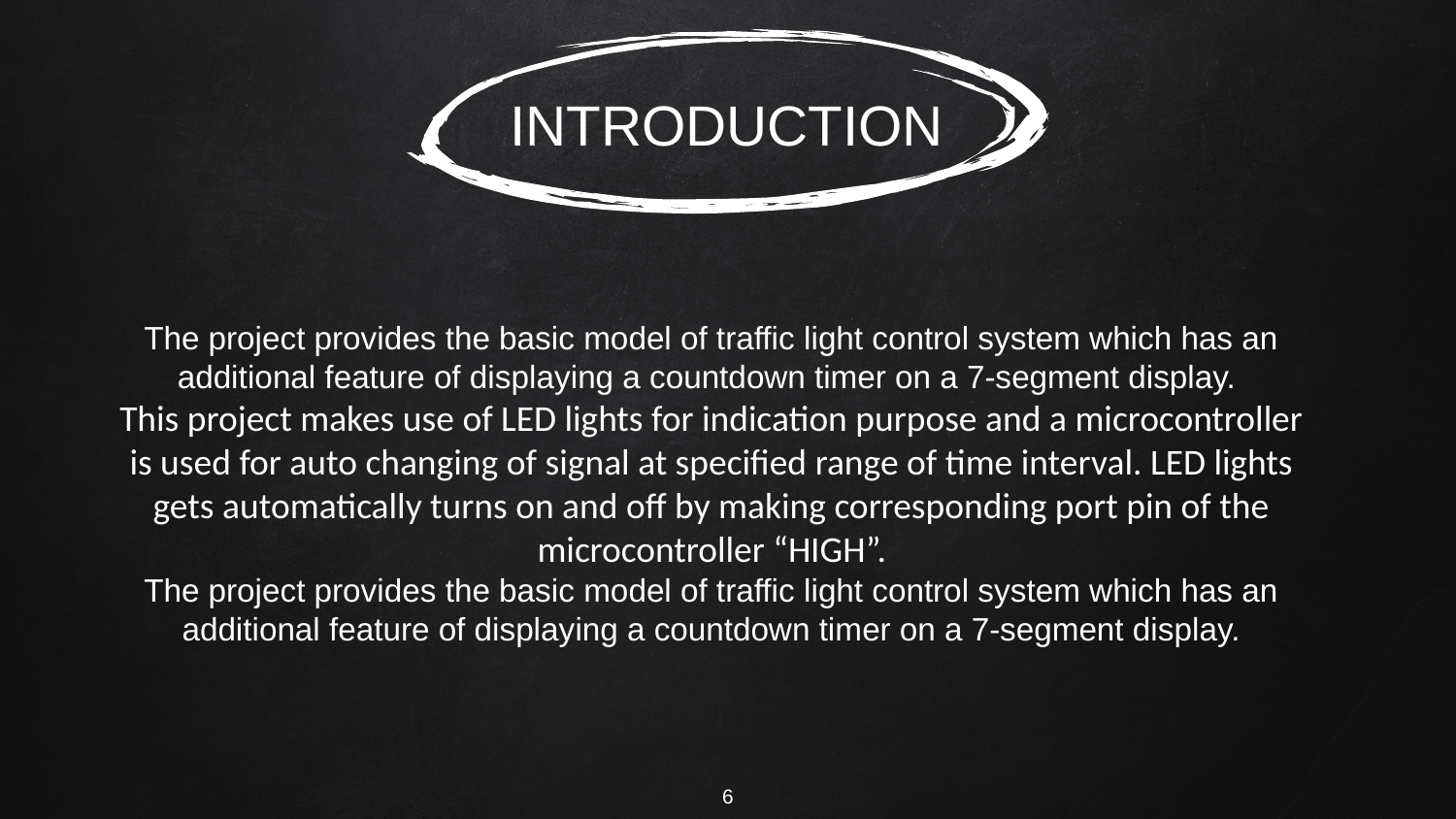

# INTRODUCTION

The project provides the basic model of traffic light control system which has an additional feature of displaying a countdown timer on a 7-segment display.
This project makes use of LED lights for indication purpose and a microcontroller is used for auto changing of signal at specified range of time interval. LED lights gets automatically turns on and off by making corresponding port pin of the microcontroller “HIGH”.
The project provides the basic model of traffic light control system which has an additional feature of displaying a countdown timer on a 7-segment display.

6